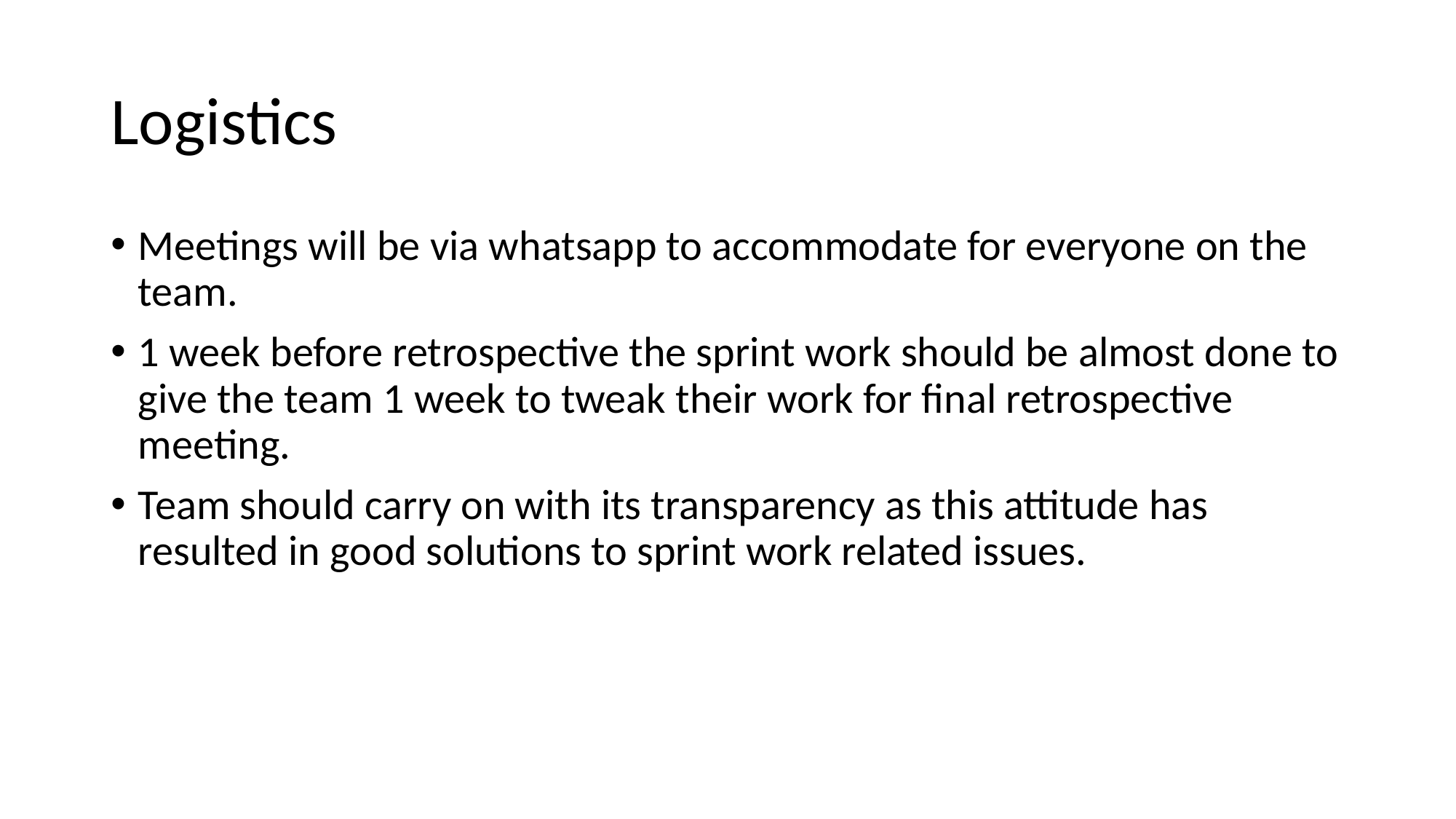

# Logistics
Meetings will be via whatsapp to accommodate for everyone on the team.
1 week before retrospective the sprint work should be almost done to give the team 1 week to tweak their work for final retrospective meeting.
Team should carry on with its transparency as this attitude has resulted in good solutions to sprint work related issues.